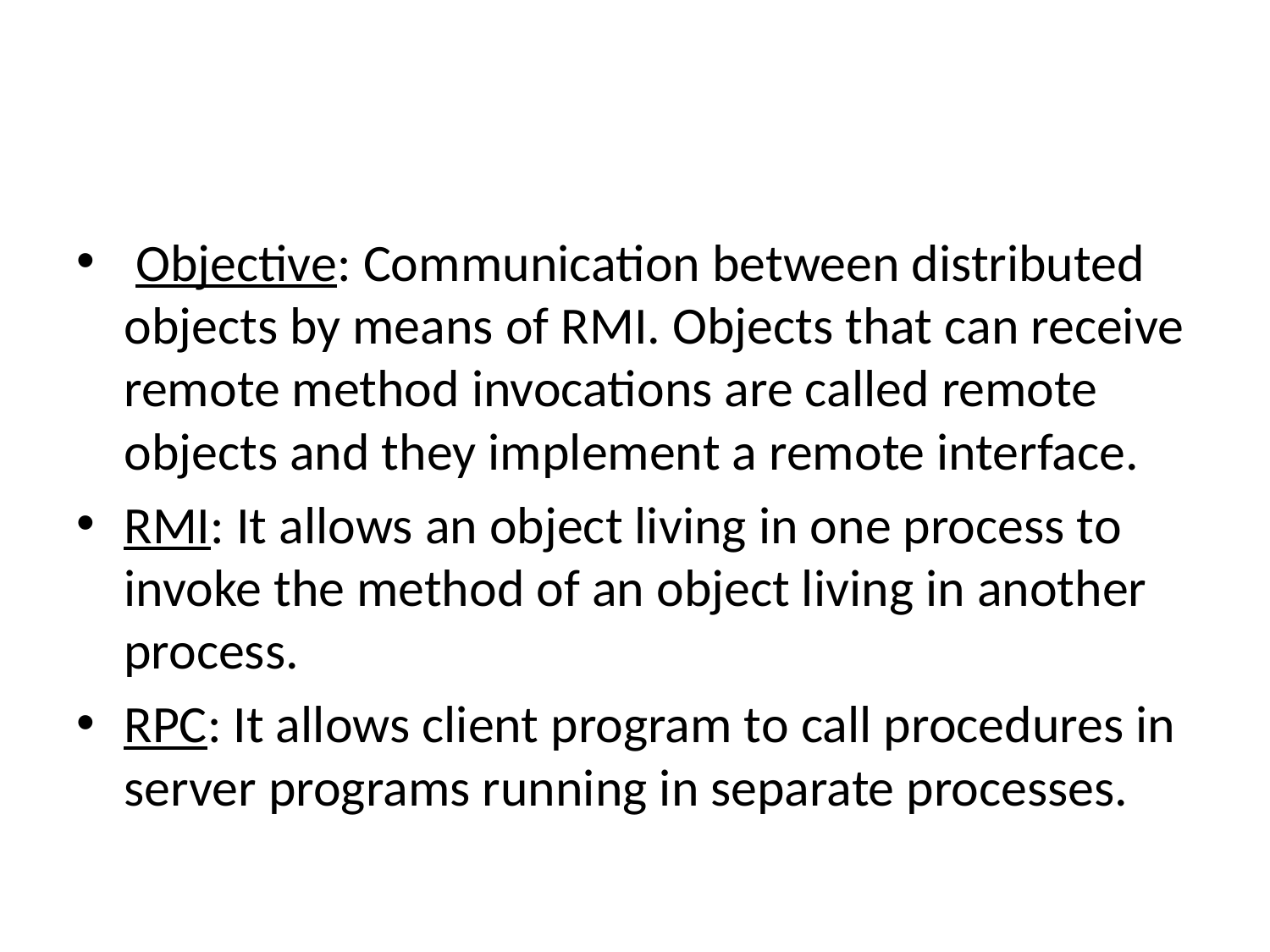

Objective: Communication between distributed objects by means of RMI. Objects that can receive remote method invocations are called remote objects and they implement a remote interface.
RMI: It allows an object living in one process to invoke the method of an object living in another process.
RPC: It allows client program to call procedures in server programs running in separate processes.